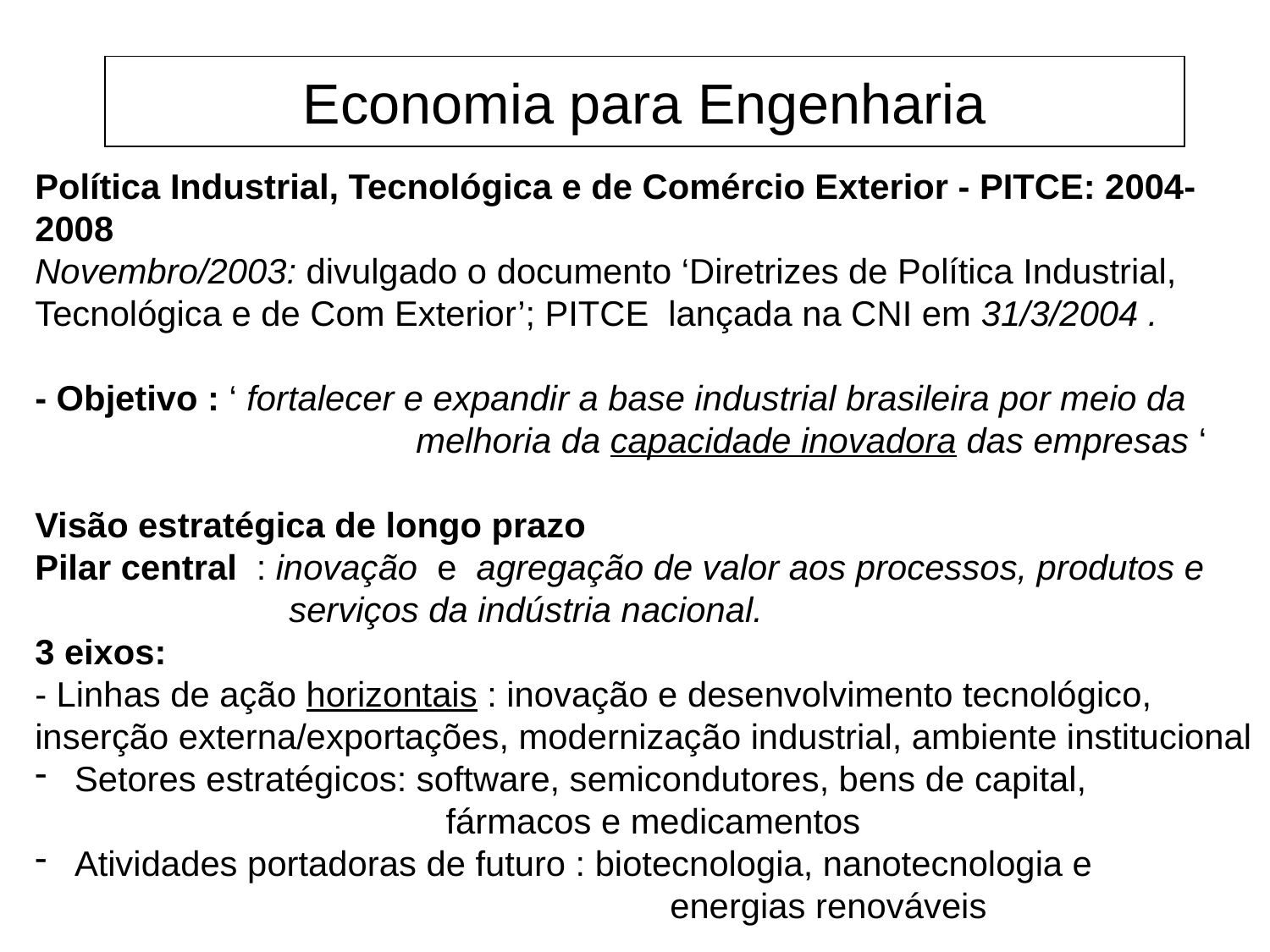

Economia para Engenharia
Política Industrial, Tecnológica e de Comércio Exterior - PITCE: 2004-2008
Novembro/2003: divulgado o documento ‘Diretrizes de Política Industrial, Tecnológica e de Com Exterior’; PITCE  lançada na CNI em 31/3/2004 .

- Objetivo : ‘ fortalecer e expandir a base industrial brasileira por meio da 			melhoria da capacidade inovadora das empresas ‘

Visão estratégica de longo prazo
Pilar central  : inovação  e  agregação de valor aos processos, produtos e 		serviços da indústria nacional.
3 eixos:
- Linhas de ação horizontais : inovação e desenvolvimento tecnológico, inserção externa/exportações, modernização industrial, ambiente institucional
 Setores estratégicos: software, semicondutores, bens de capital,       				fármacos e medicamentos
 Atividades portadoras de futuro : biotecnologia, nanotecnologia e
					energias renováveis
3